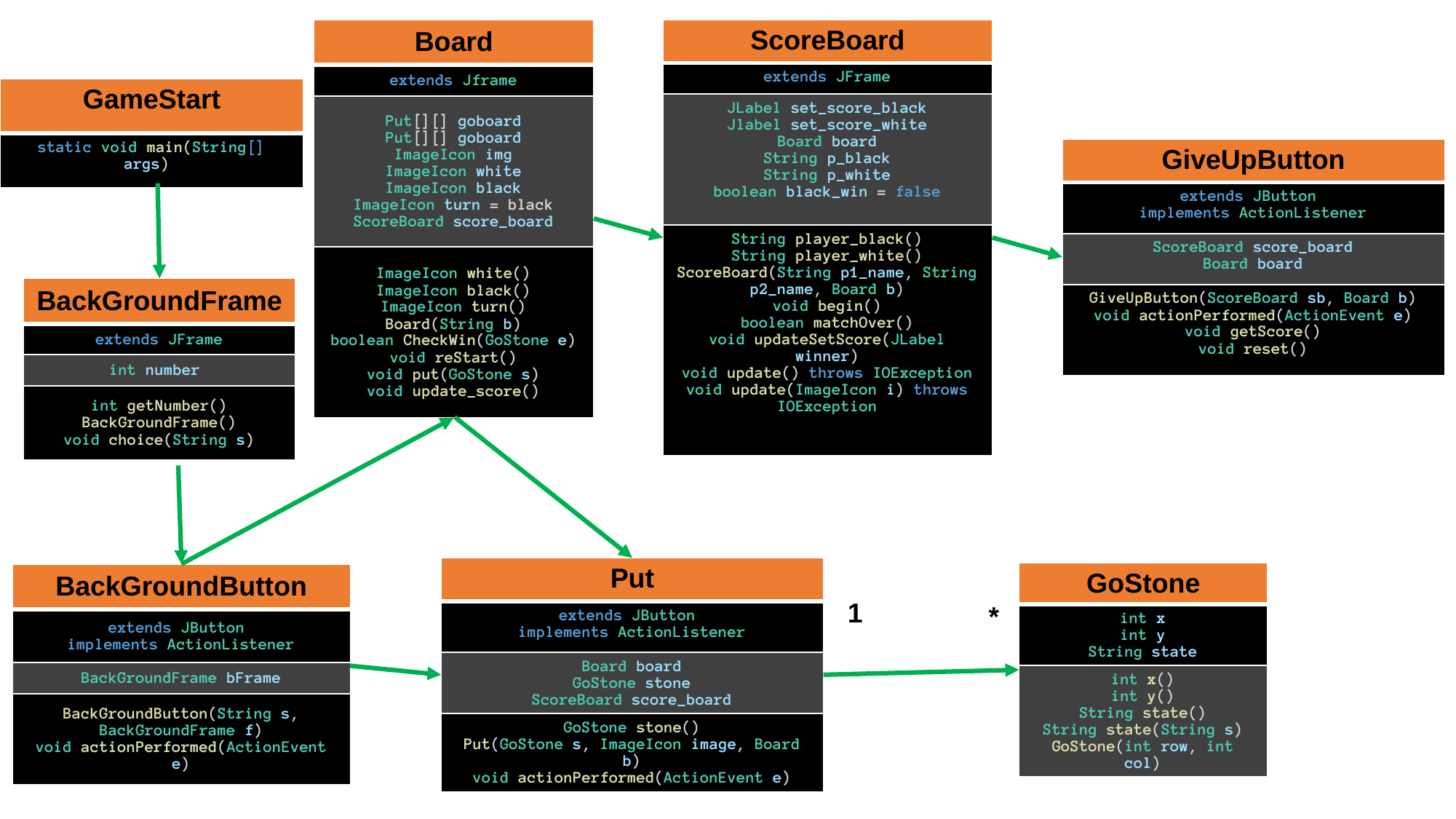

| Board |
| --- |
| extends Jframe |
| Put[][] goboard Put[][] goboard ImageIcon img ImageIcon white ImageIcon black ImageIcon turn = black ScoreBoard score\_board |
| ImageIcon white() ImageIcon black() ImageIcon turn() Board(String b) boolean CheckWin(GoStone e) void reStart() void put(GoStone s) void update\_score() |
| ScoreBoard |
| --- |
| extends JFrame |
| JLabel set\_score\_black Jlabel set\_score\_white Board board String p\_black String p\_white boolean black\_win = false |
| String player\_black() String player\_white() ScoreBoard(String p1\_name, String p2\_name, Board b) void begin() boolean matchOver() void updateSetScore(JLabel winner) void update() throws IOException void update(ImageIcon i) throws IOException |
| GameStart |
| --- |
| static void main(String[] args) |
| GiveUpButton |
| --- |
| extends JButton implements ActionListener |
| ScoreBoard score\_board Board board |
| GiveUpButton(ScoreBoard sb, Board b) void actionPerformed(ActionEvent e) void getScore() void reset() |
| BackGroundFrame |
| --- |
| extends JFrame |
| int number |
| int getNumber() BackGroundFrame() void choice(String s) |
| Put |
| --- |
| extends JButton implements ActionListener |
| Board board GoStone stone ScoreBoard score\_board |
| GoStone stone() Put(GoStone s, ImageIcon image, Board b) void actionPerformed(ActionEvent e) |
| GoStone |
| --- |
| int x int y String state |
| int x() int y() String state() String state(String s) GoStone(int row, int col) |
| BackGroundButton |
| --- |
| extends JButton implements ActionListener |
| BackGroundFrame bFrame |
| BackGroundButton(String s, BackGroundFrame f) void actionPerformed(ActionEvent e) |
1
*